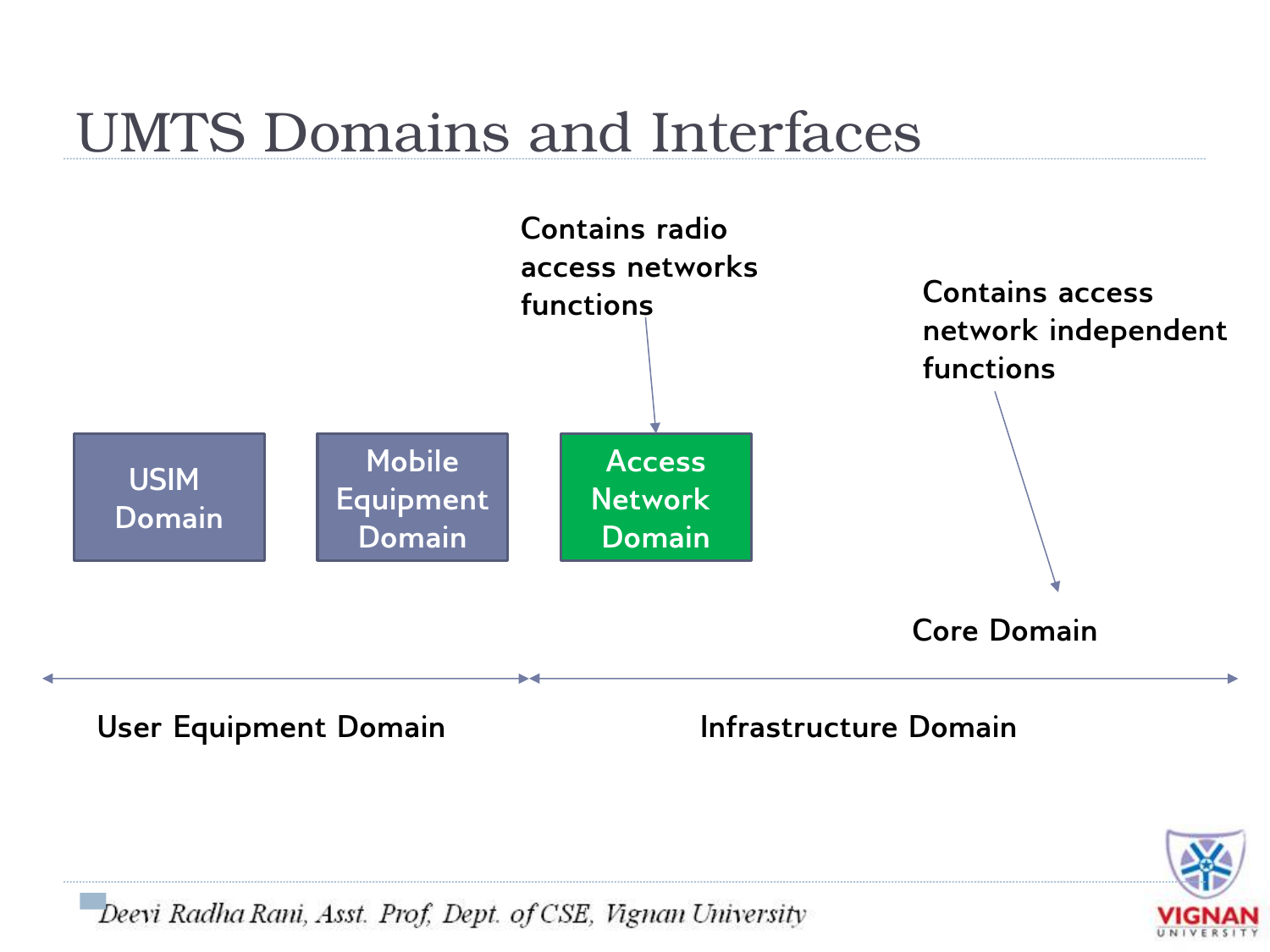

UMTS Domains and Interfaces
Contains radio access networks functions
Contains access network independent functions

USIM
Domain
Mobile Equipment
Domain
Access Network
Domain
Core Domain

User Equipment Domain
Infrastructure Domain